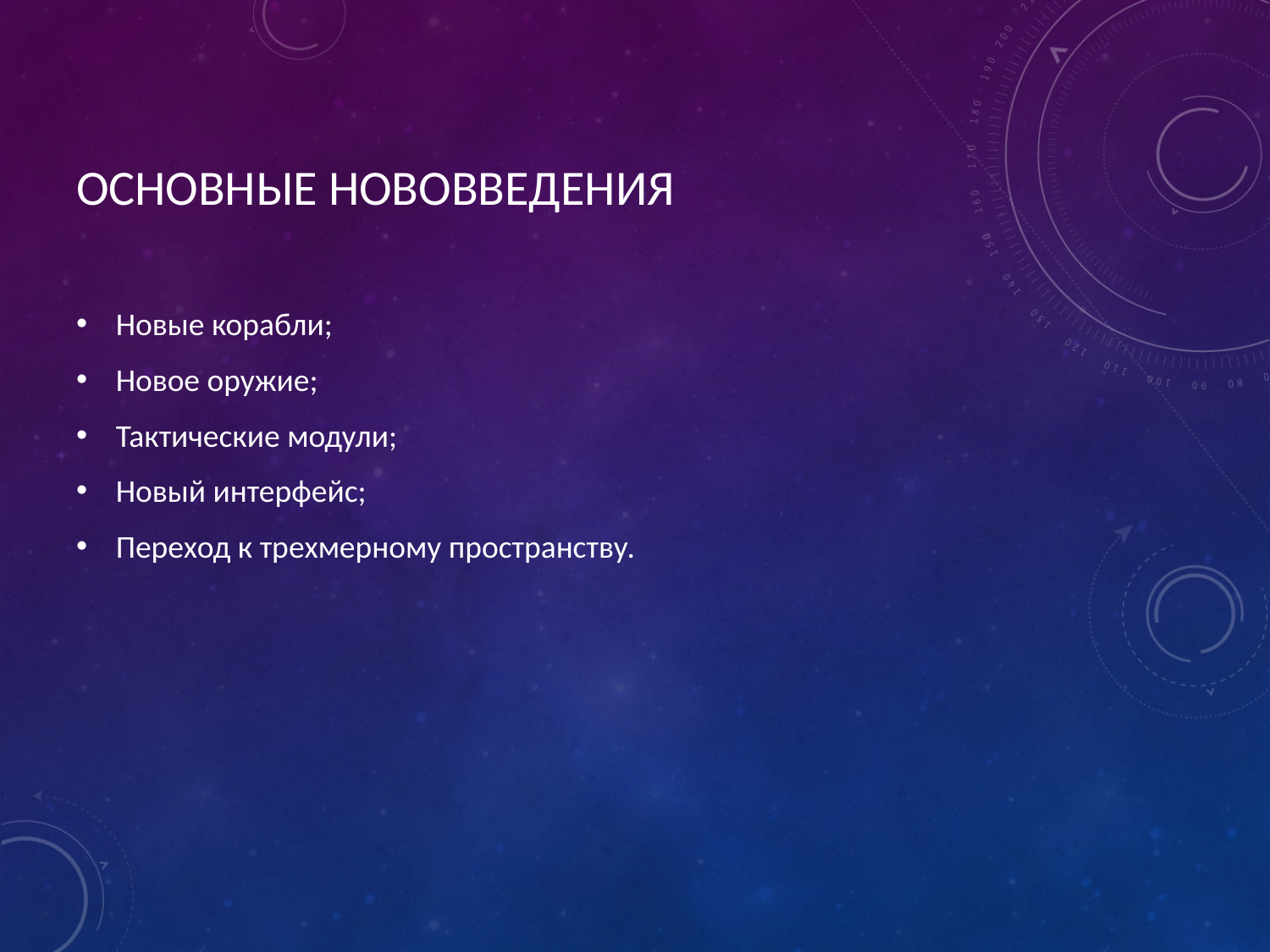

# Основные нововведения
Новые корабли;
Новое оружие;
Тактические модули;
Новый интерфейс;
Переход к трехмерному пространству.